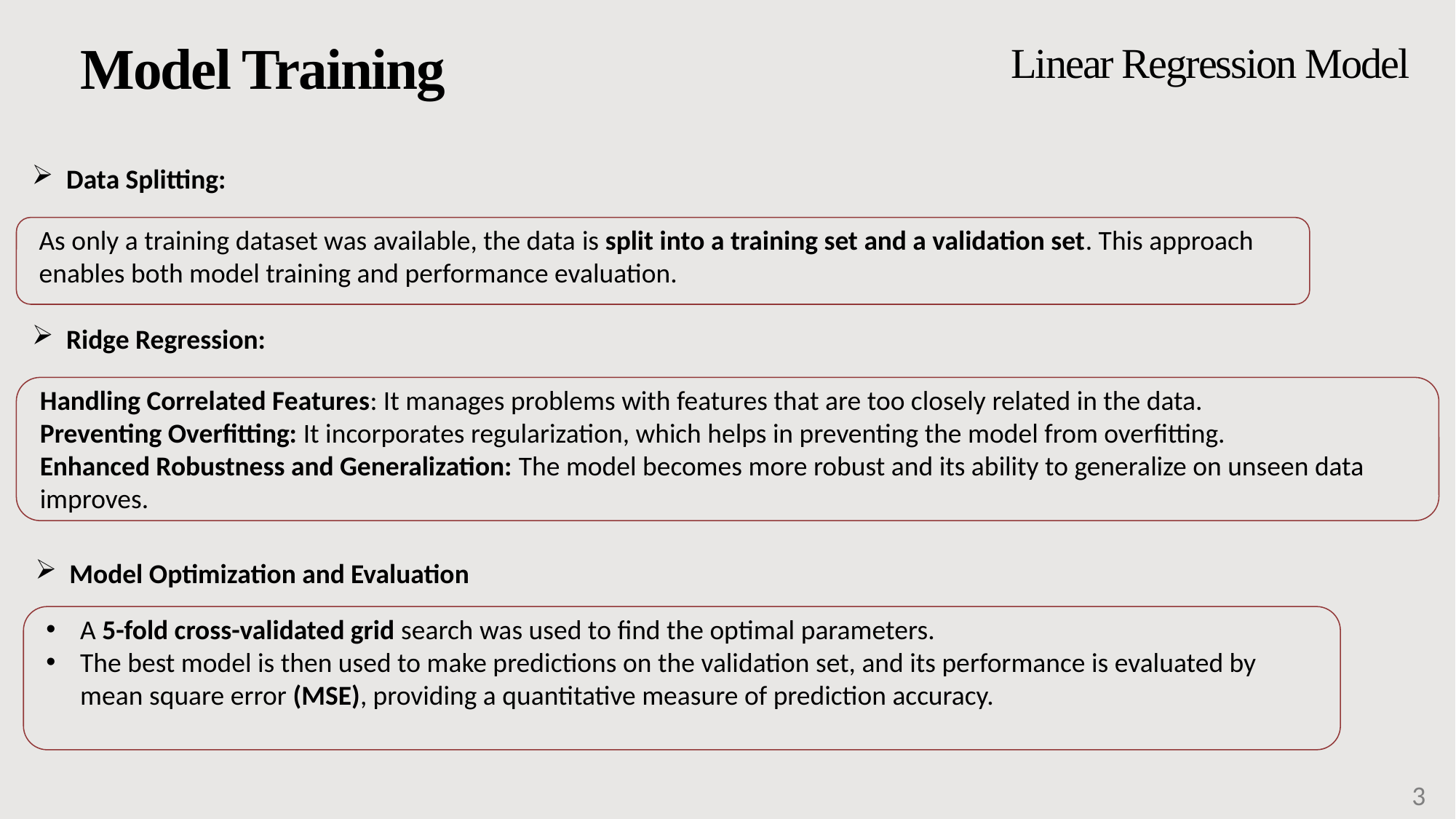

Linear Regression Model
Model Training
Data Splitting:

As only a training dataset was available, the data is split into a training set and a validation set. This approach enables both model training and performance evaluation.
Ridge Regression:

Handling Correlated Features: It manages problems with features that are too closely related in the data.
Preventing Overfitting: It incorporates regularization, which helps in preventing the model from overfitting.
Enhanced Robustness and Generalization: The model becomes more robust and its ability to generalize on unseen data improves.
Model Optimization and Evaluation

A 5-fold cross-validated grid search was used to find the optimal parameters.
The best model is then used to make predictions on the validation set, and its performance is evaluated by mean square error (MSE), providing a quantitative measure of prediction accuracy.
3